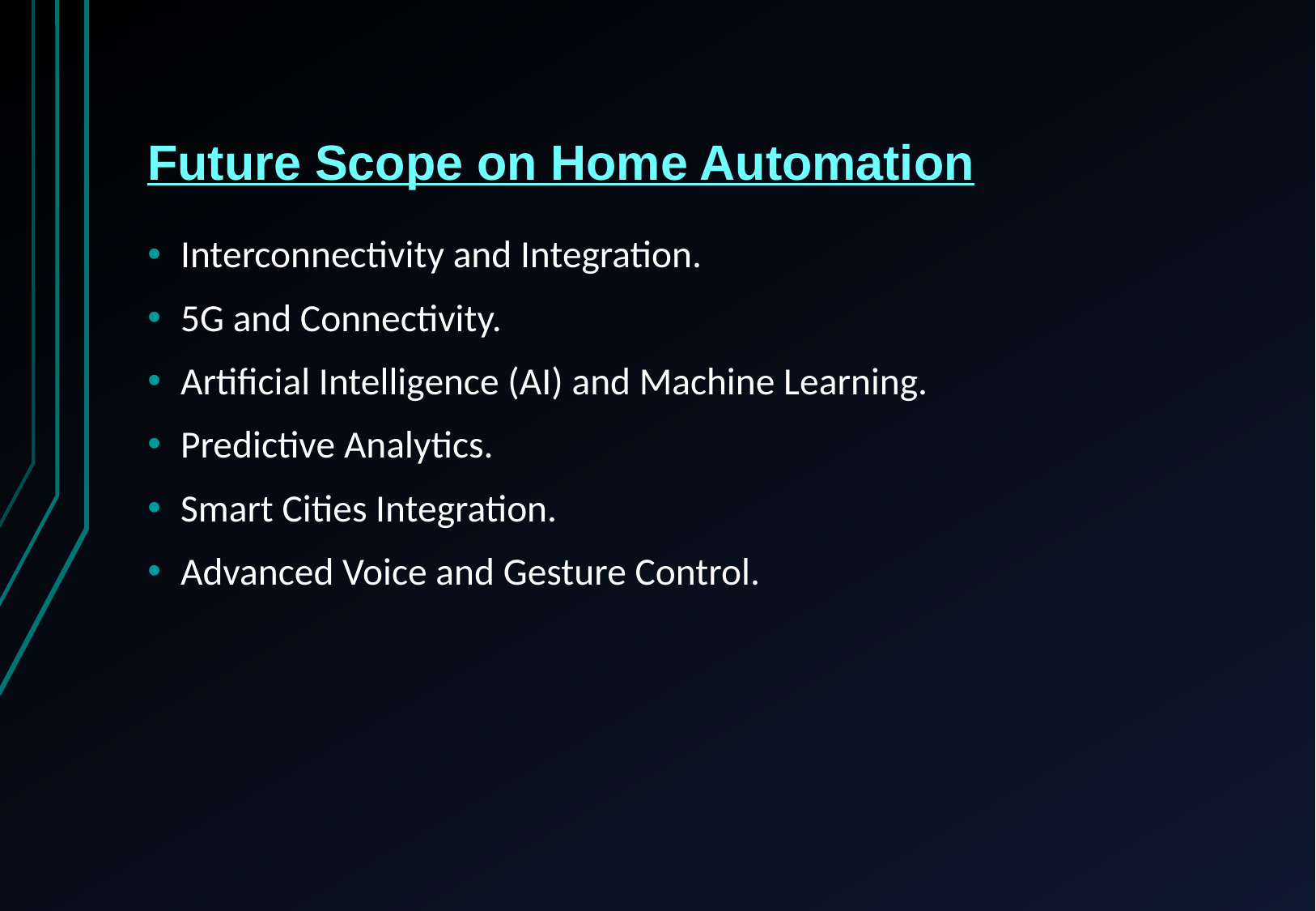

# Future Scope on Home Automation
Interconnectivity and Integration.
5G and Connectivity.
Artificial Intelligence (AI) and Machine Learning.
Predictive Analytics.
Smart Cities Integration.
Advanced Voice and Gesture Control.